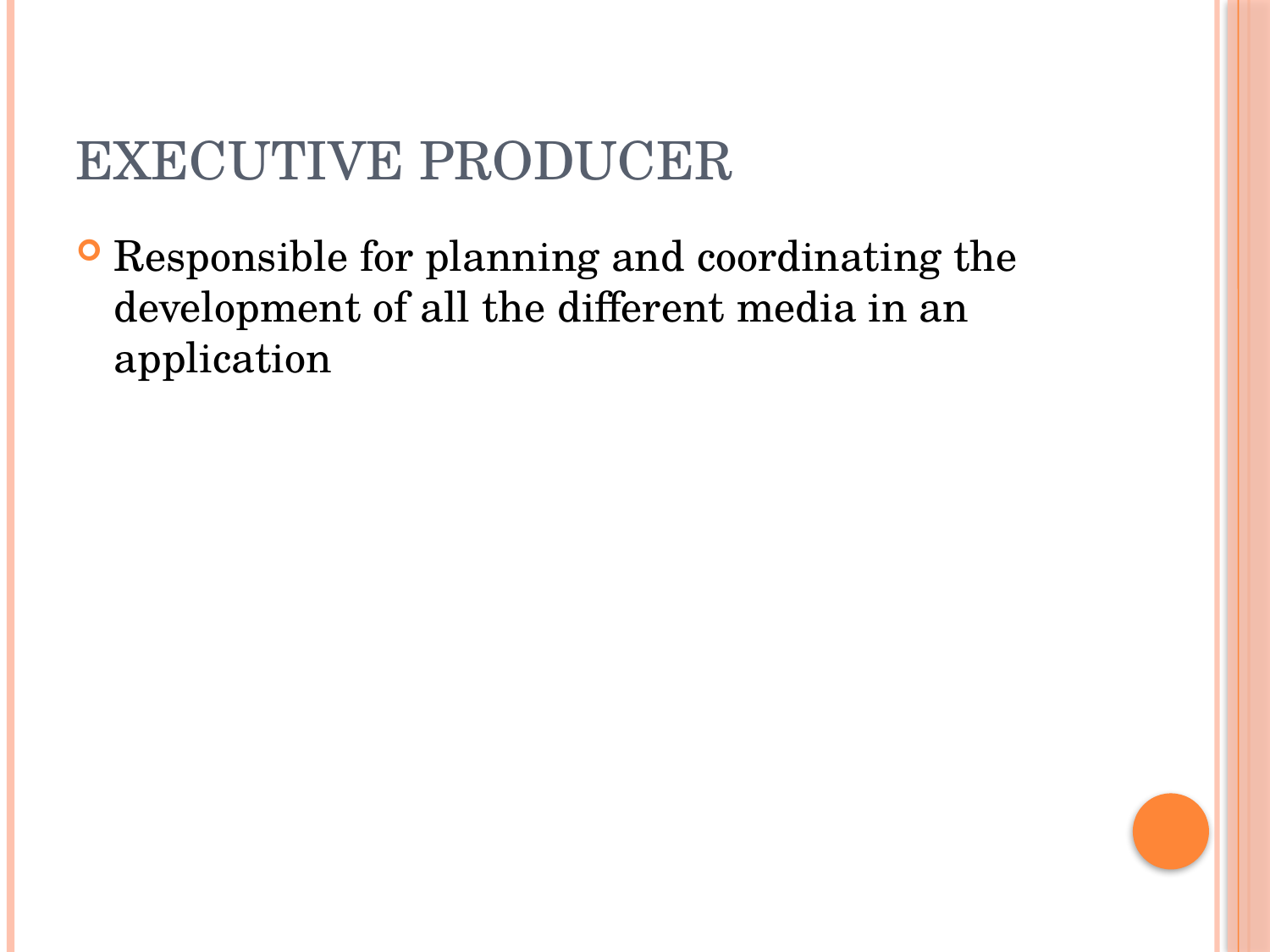

# Executive Producer
Responsible for planning and coordinating the development of all the different media in an application